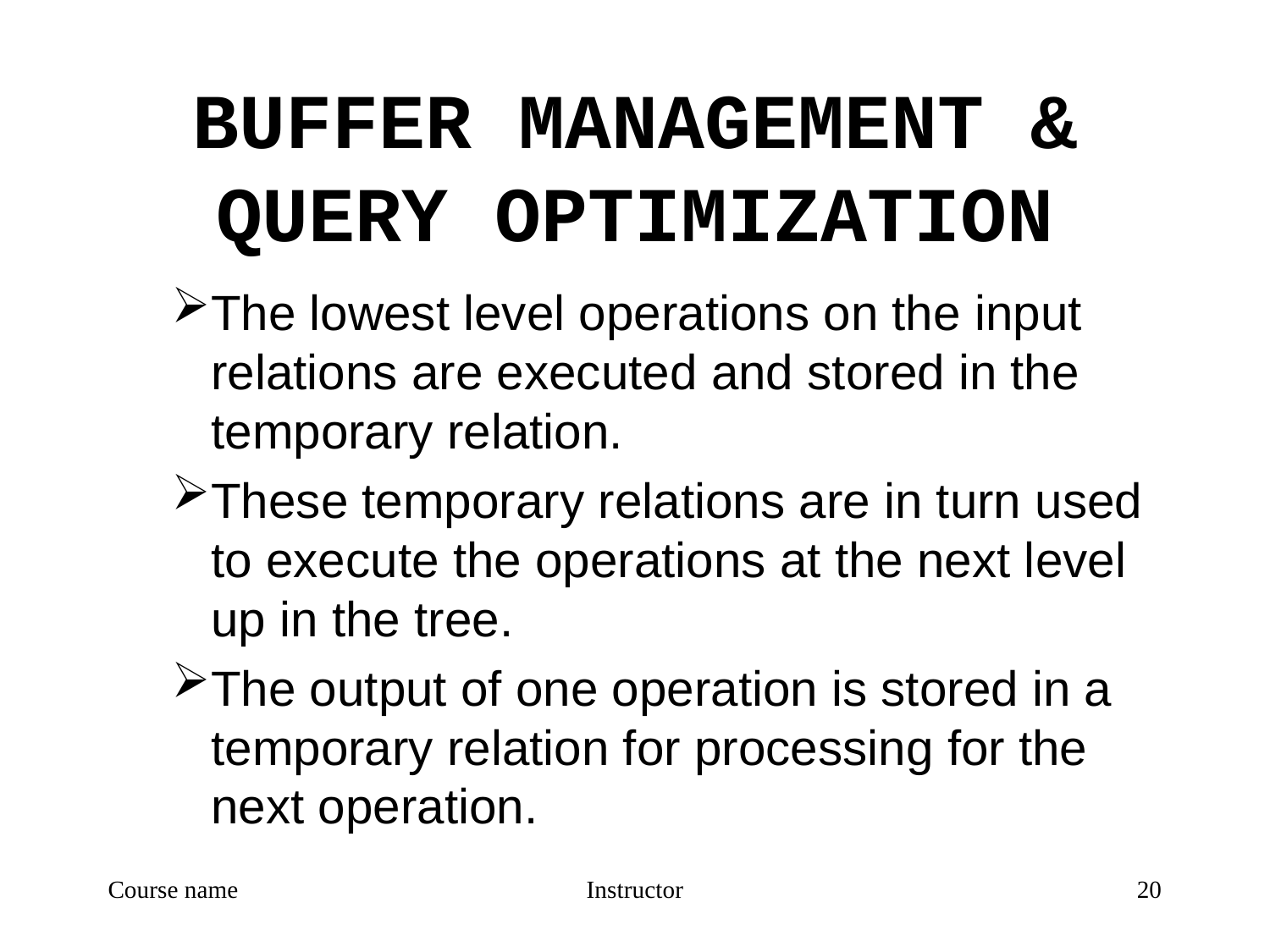

# BUFFER MANAGEMENT & QUERY OPTIMIZATION
The lowest level operations on the input relations are executed and stored in the temporary relation.
These temporary relations are in turn used to execute the operations at the next level up in the tree.
The output of one operation is stored in a temporary relation for processing for the next operation.
Course name
Instructor
20